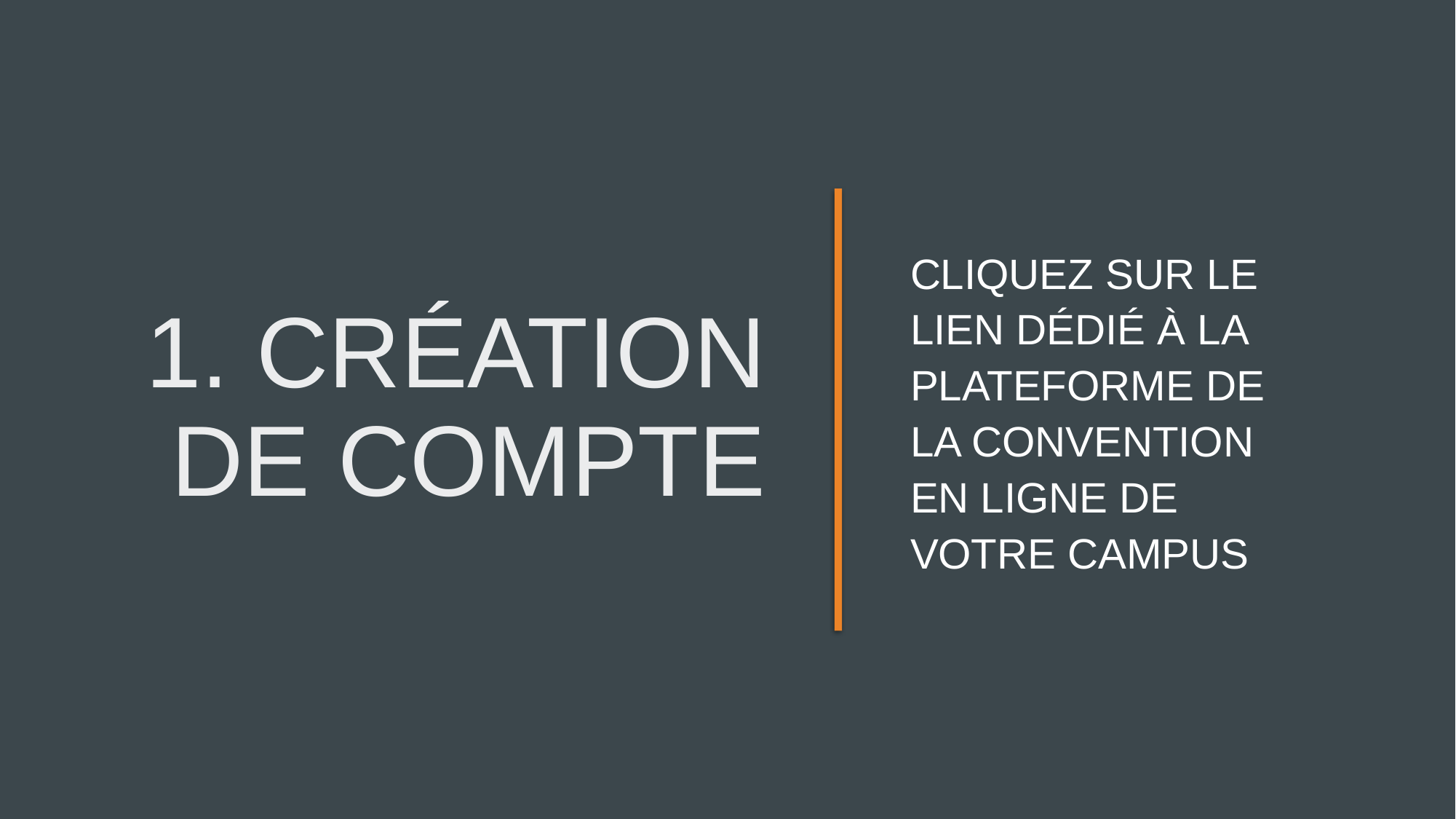

# 1. Création de compte
Cliquez sur le lien dédié à la plateforme de la convention en ligne de votre campus